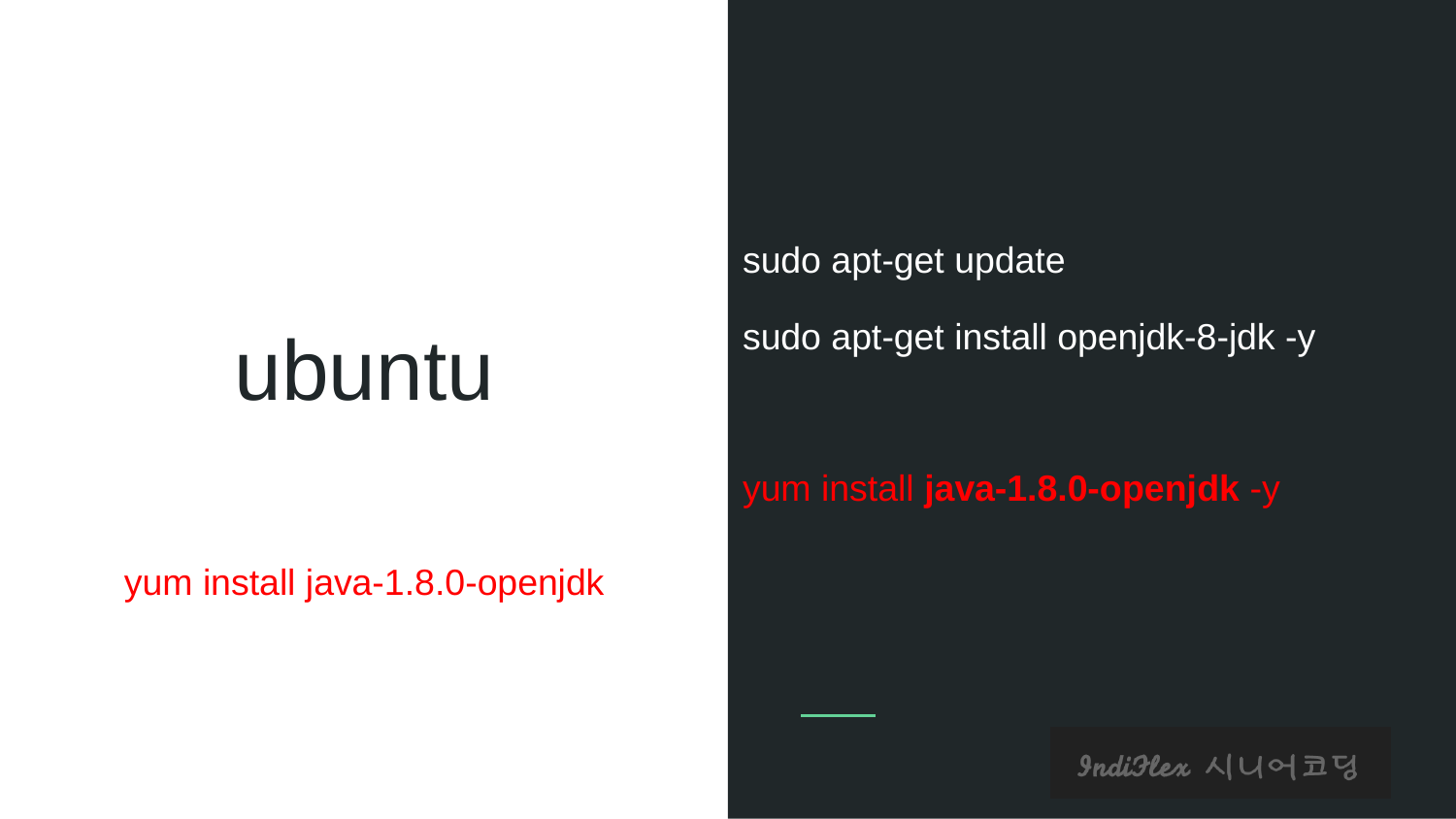

sudo apt-get update
sudo apt-get install openjdk-8-jdk -y

yum install java-1.8.0-openjdk -y
# ubuntu
yum install java-1.8.0-openjdk